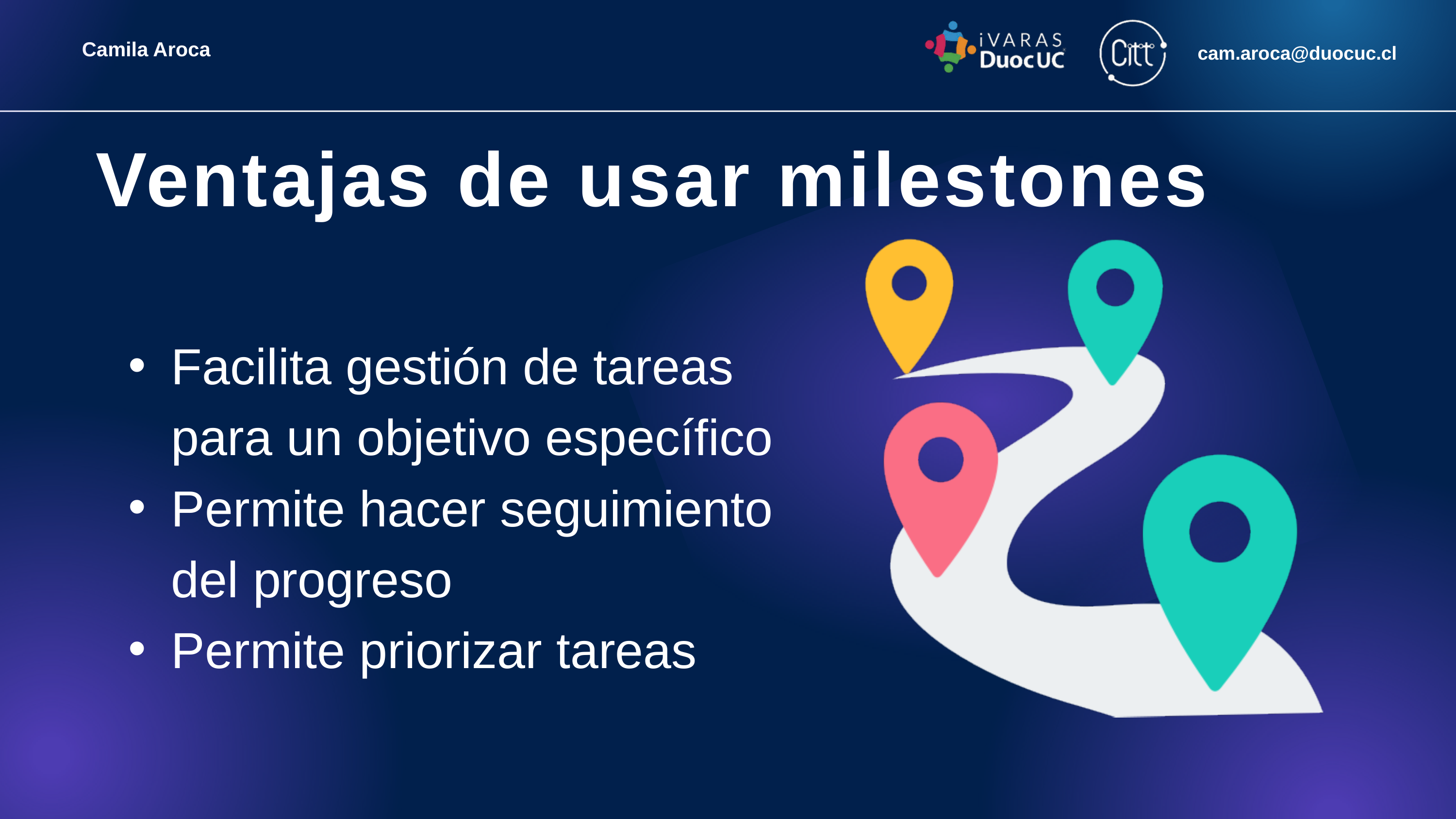

Camila Aroca
cam.aroca@duocuc.cl

Ventajas de usar milestones

Facilita gestión de tareas para un objetivo específico
Permite hacer seguimiento del progreso
Permite priorizar tareas